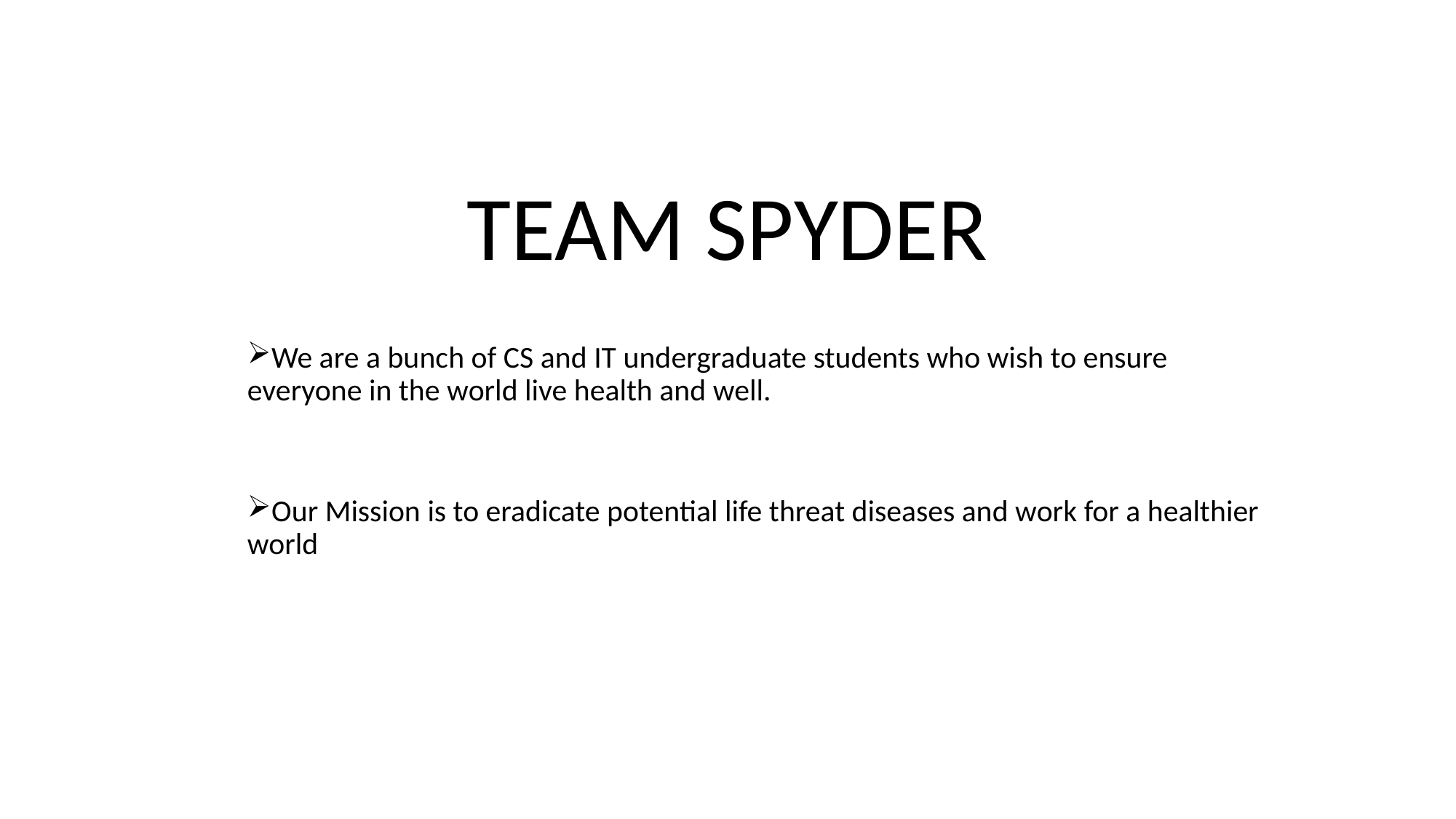

# TEAM SPYDER
We are a bunch of CS and IT undergraduate students who wish to ensure everyone in the world live health and well.

Our Mission is to eradicate potential life threat diseases and work for a healthier world